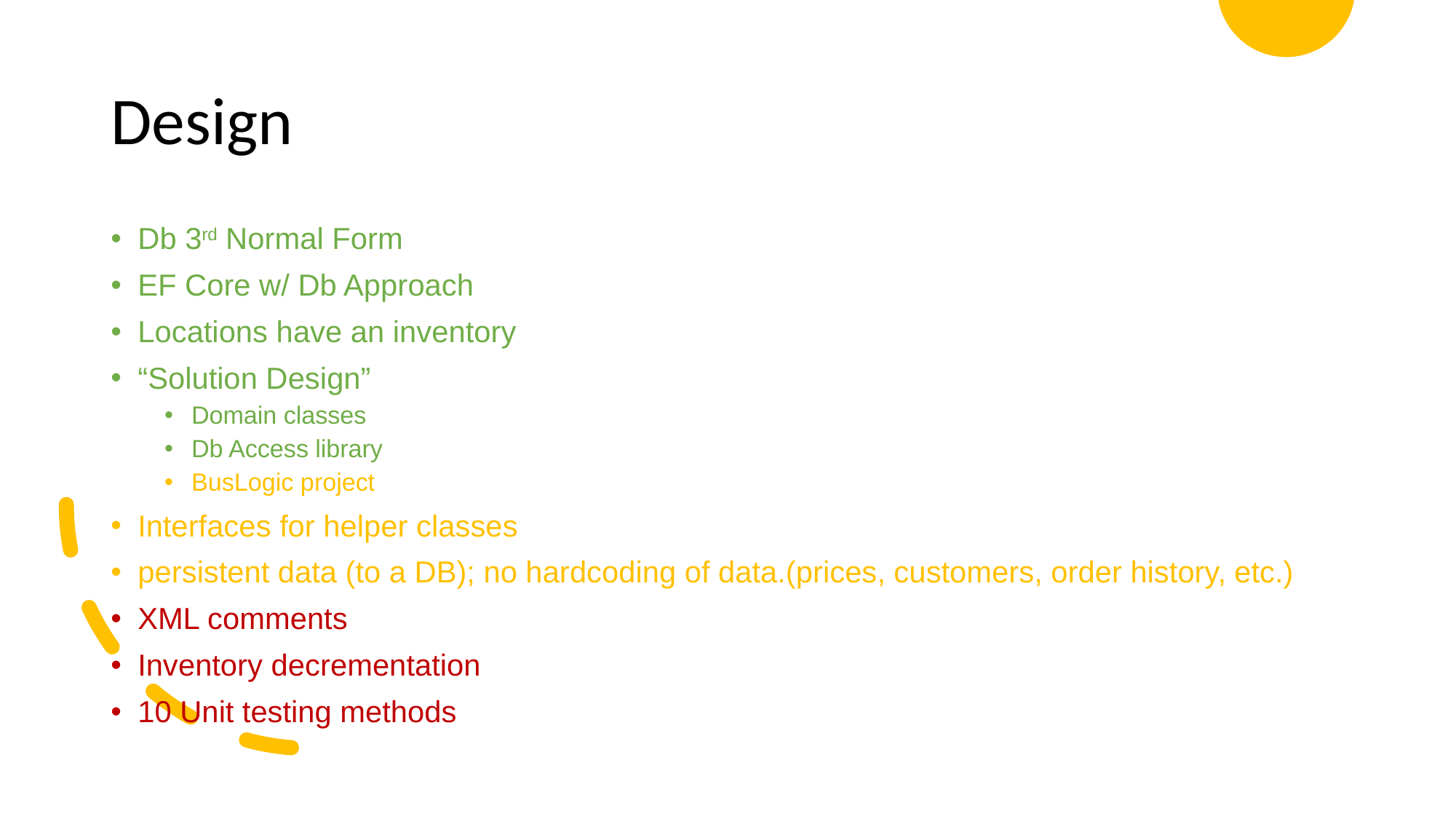

# Design
Db 3rd Normal Form
EF Core w/ Db Approach
Locations have an inventory
“Solution Design”
Domain classes
Db Access library
BusLogic project
Interfaces for helper classes
persistent data (to a DB); no hardcoding of data.(prices, customers, order history, etc.)
XML comments
Inventory decrementation
10 Unit testing methods